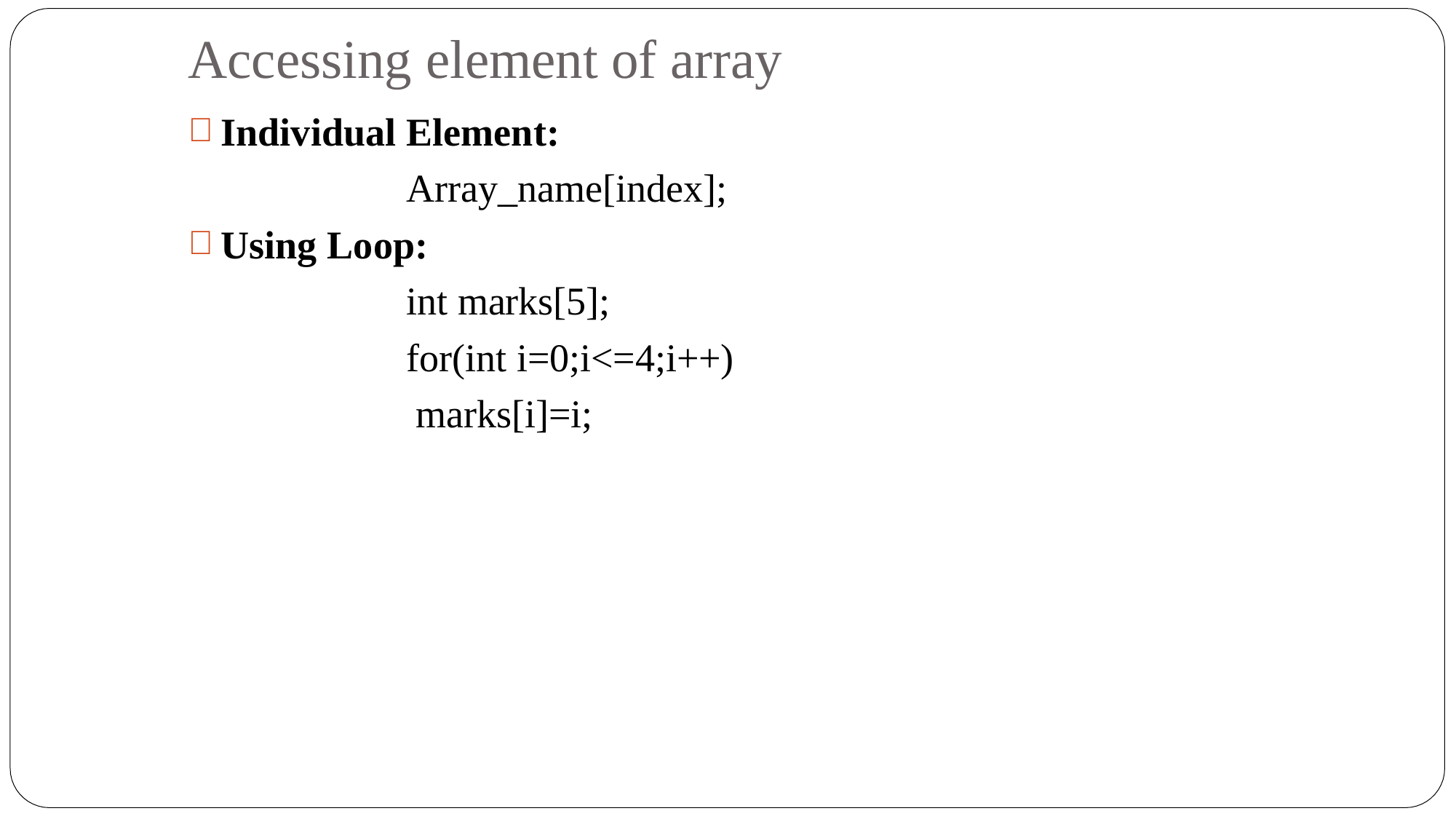

# Accessing element of array
Individual Element:
Array_name[index];
Using Loop:
int marks[5];
for(int i=0;i<=4;i++)  marks[i]=i;